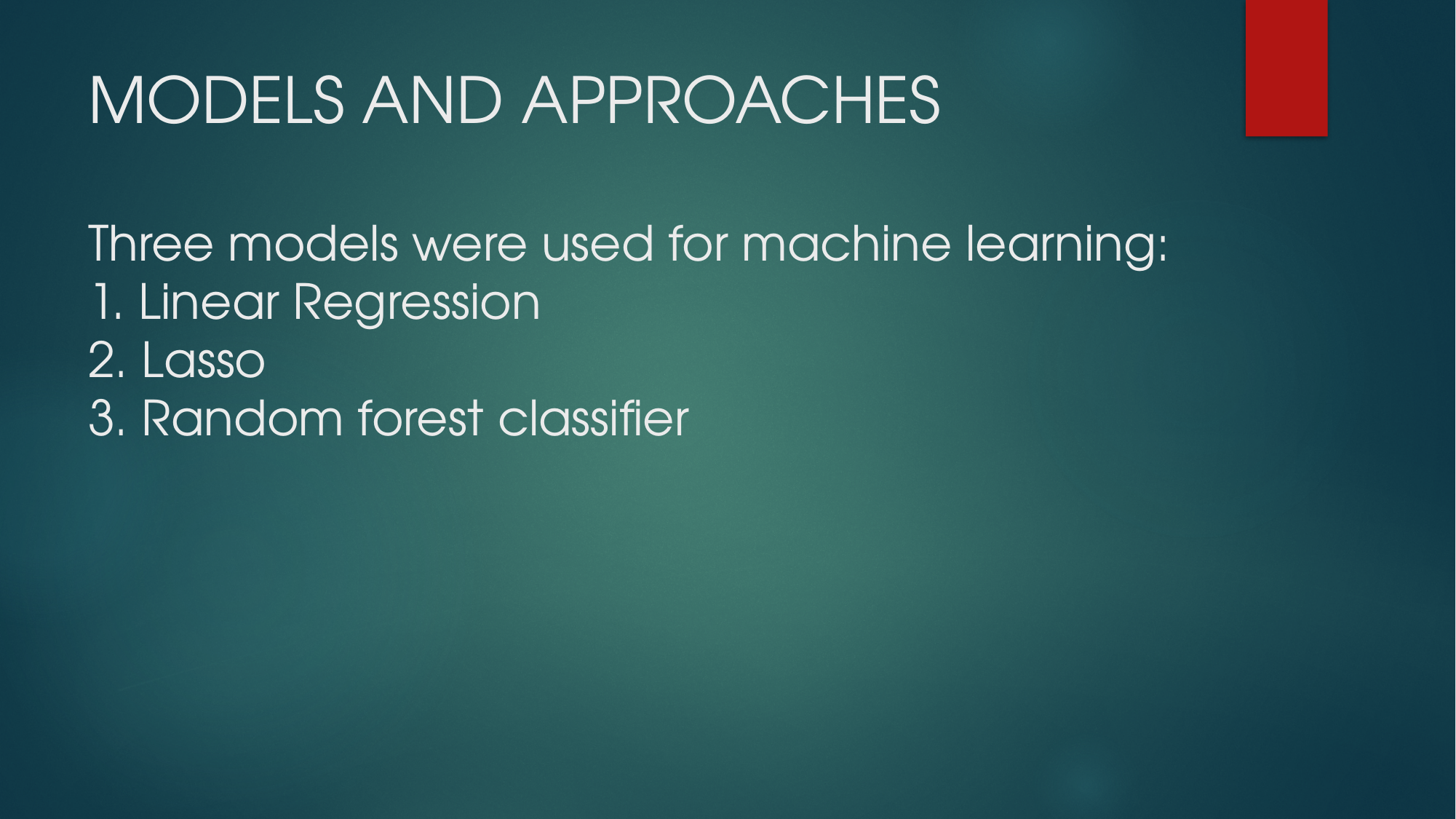

# MODELS AND APPROACHES Three models were used for machine learning: 1. Linear Regression 2. Lasso 3. Random forest classifier